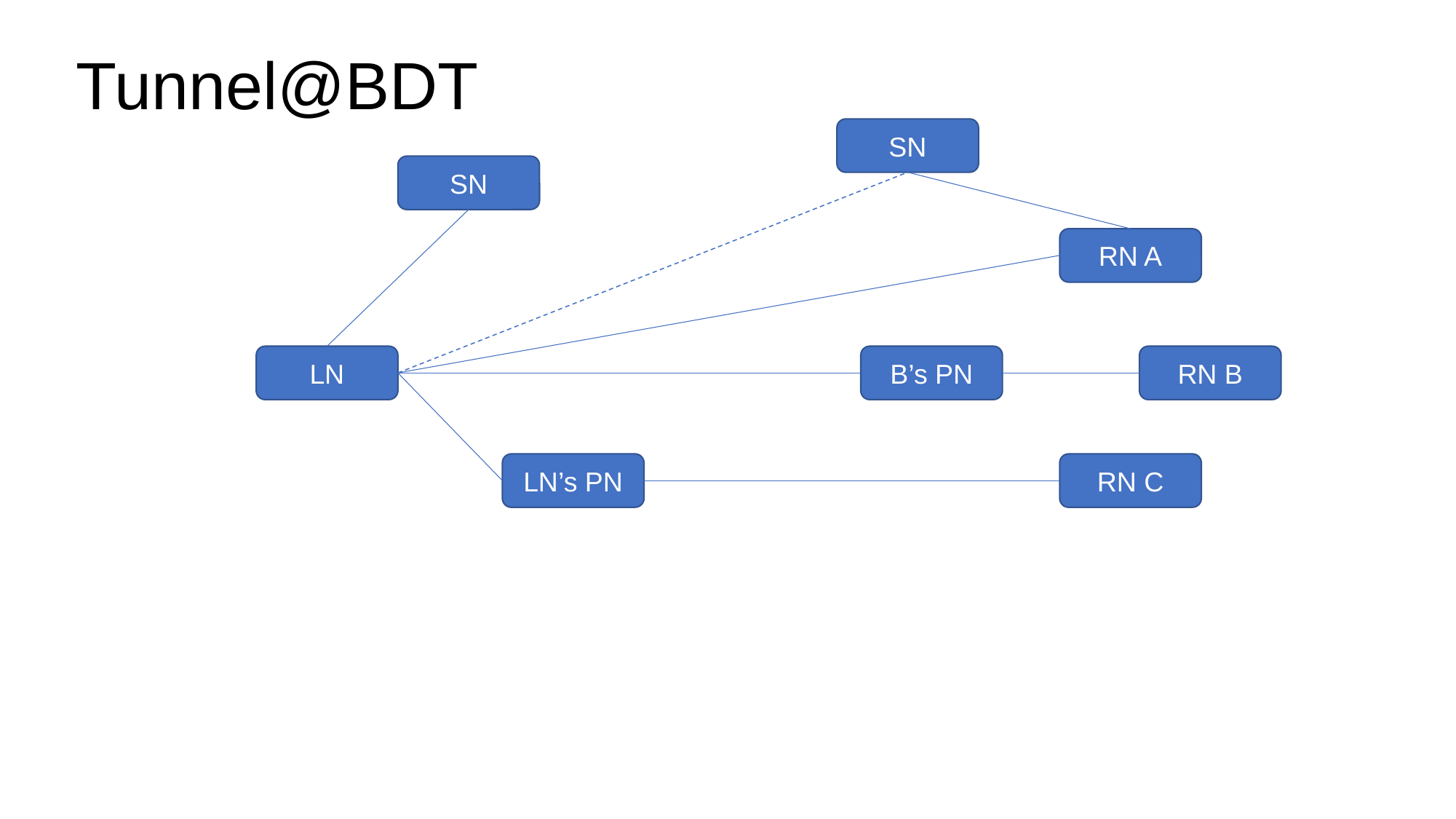

# Tunnel@BDT
SN
SN
RN A
LN
B’s PN
RN B
LN’s PN
RN C